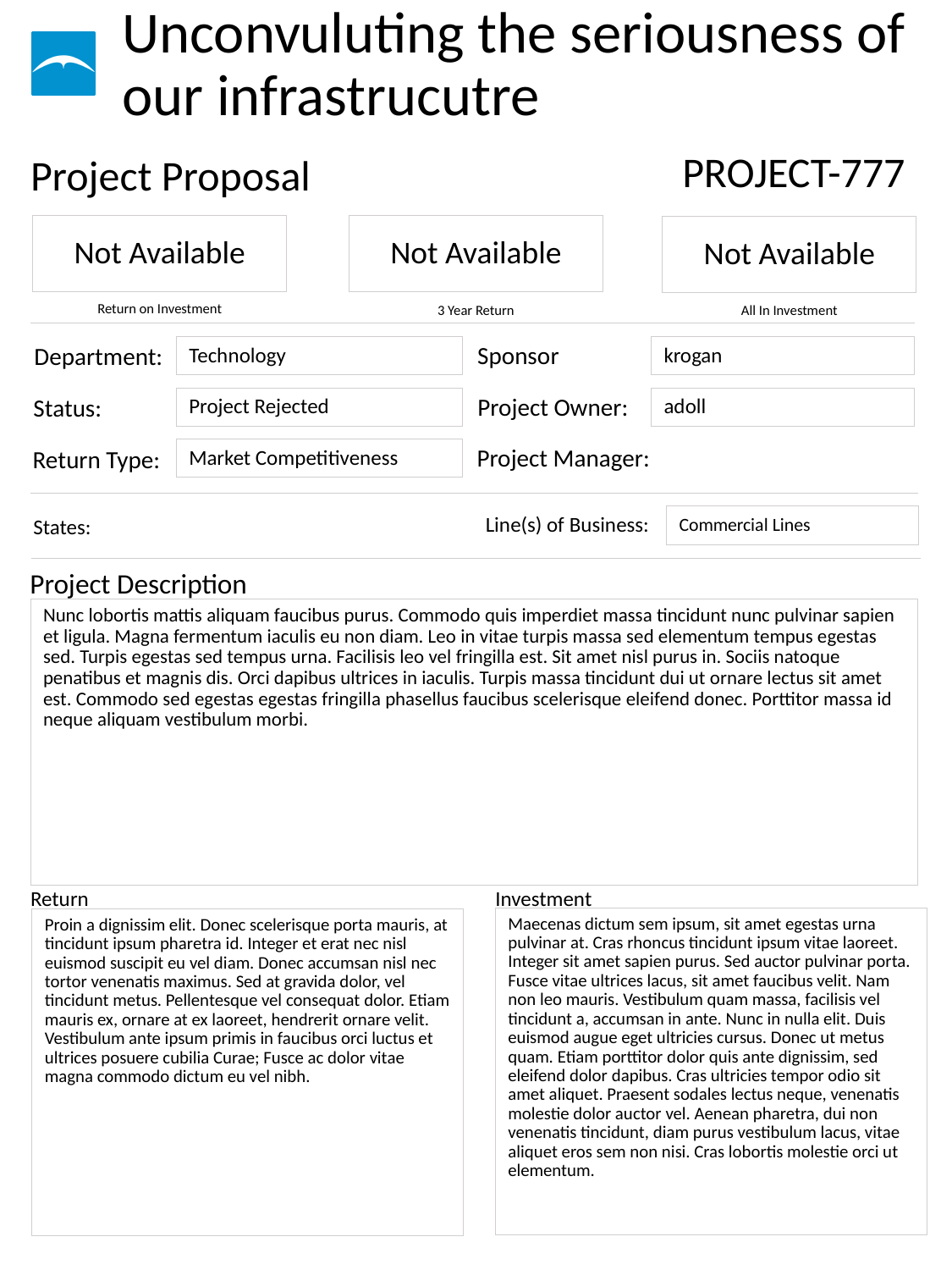

# Unconvuluting the seriousness of our infrastrucutre
PROJECT-777
Not Available
Not Available
Not Available
Technology
krogan
Project Rejected
adoll
Market Competitiveness

Commercial Lines

Nunc lobortis mattis aliquam faucibus purus. Commodo quis imperdiet massa tincidunt nunc pulvinar sapien et ligula. Magna fermentum iaculis eu non diam. Leo in vitae turpis massa sed elementum tempus egestas sed. Turpis egestas sed tempus urna. Facilisis leo vel fringilla est. Sit amet nisl purus in. Sociis natoque penatibus et magnis dis. Orci dapibus ultrices in iaculis. Turpis massa tincidunt dui ut ornare lectus sit amet est. Commodo sed egestas egestas fringilla phasellus faucibus scelerisque eleifend donec. Porttitor massa id neque aliquam vestibulum morbi.
Maecenas dictum sem ipsum, sit amet egestas urna pulvinar at. Cras rhoncus tincidunt ipsum vitae laoreet. Integer sit amet sapien purus. Sed auctor pulvinar porta. Fusce vitae ultrices lacus, sit amet faucibus velit. Nam non leo mauris. Vestibulum quam massa, facilisis vel tincidunt a, accumsan in ante. Nunc in nulla elit. Duis euismod augue eget ultricies cursus. Donec ut metus quam. Etiam porttitor dolor quis ante dignissim, sed eleifend dolor dapibus. Cras ultricies tempor odio sit amet aliquet. Praesent sodales lectus neque, venenatis molestie dolor auctor vel. Aenean pharetra, dui non venenatis tincidunt, diam purus vestibulum lacus, vitae aliquet eros sem non nisi. Cras lobortis molestie orci ut elementum.
Proin a dignissim elit. Donec scelerisque porta mauris, at tincidunt ipsum pharetra id. Integer et erat nec nisl euismod suscipit eu vel diam. Donec accumsan nisl nec tortor venenatis maximus. Sed at gravida dolor, vel tincidunt metus. Pellentesque vel consequat dolor. Etiam mauris ex, ornare at ex laoreet, hendrerit ornare velit. Vestibulum ante ipsum primis in faucibus orci luctus et ultrices posuere cubilia Curae; Fusce ac dolor vitae magna commodo dictum eu vel nibh.